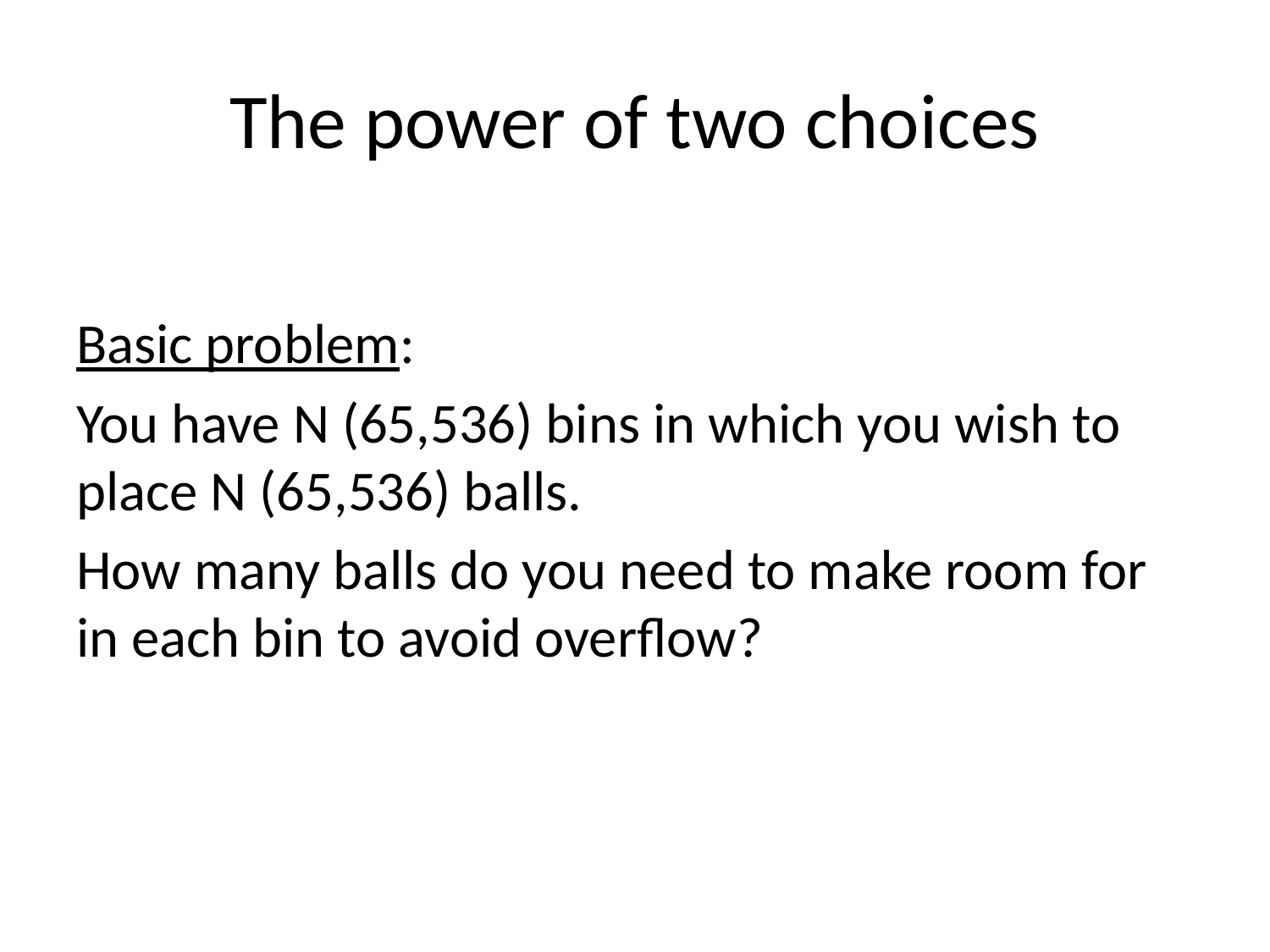

# The power of two choices

Basic problem:
You have N (65,536) bins in which you wish to place N (65,536) balls.
How many balls do you need to make room for in each bin to avoid overflow?